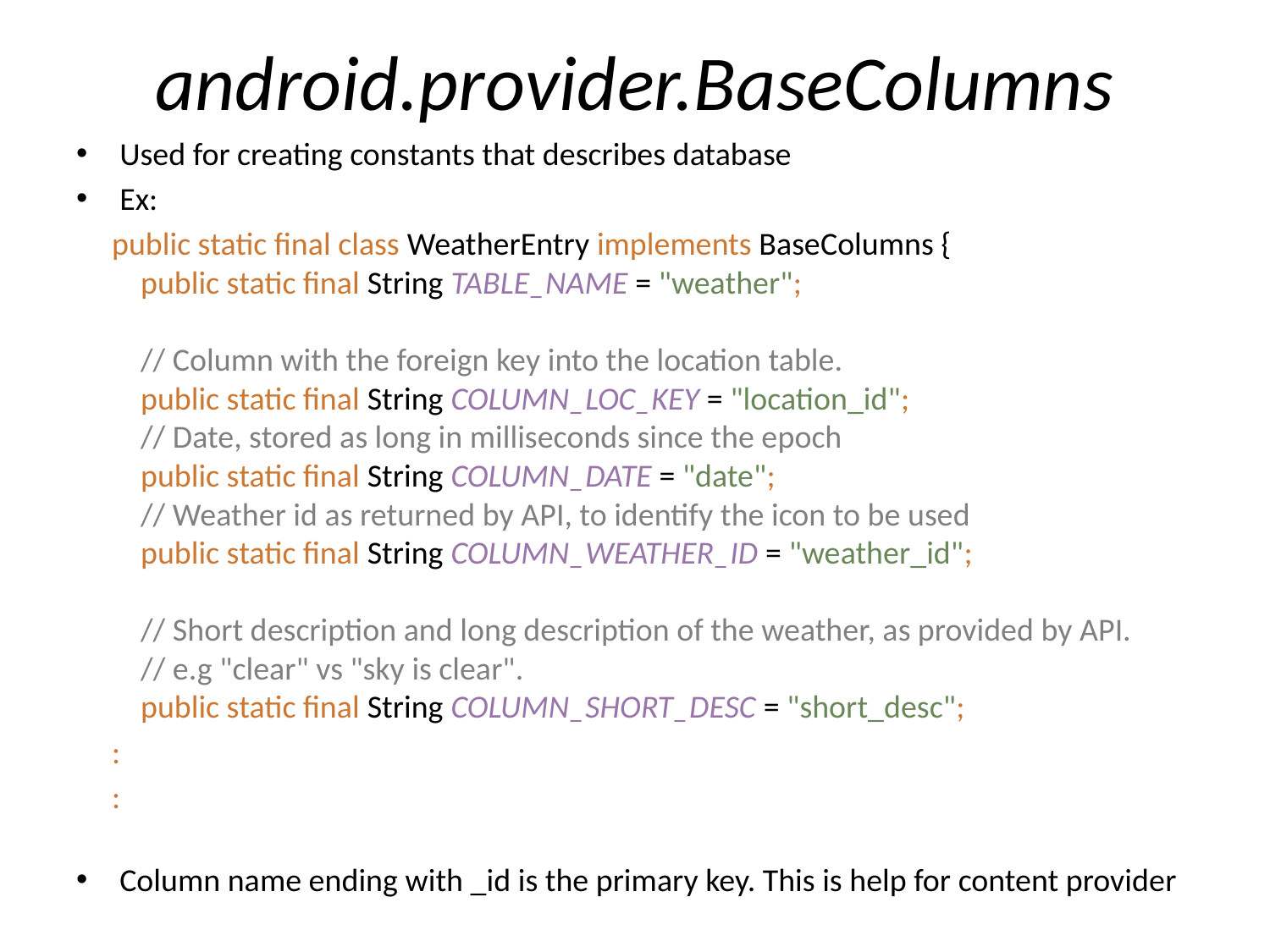

# android.provider.BaseColumns
Used for creating constants that describes database
Ex:
public static final class WeatherEntry implements BaseColumns {
    public static final String TABLE_NAME = "weather";
    // Column with the foreign key into the location table.
    public static final String COLUMN_LOC_KEY = "location_id";
    // Date, stored as long in milliseconds since the epoch
    public static final String COLUMN_DATE = "date";
    // Weather id as returned by API, to identify the icon to be used
    public static final String COLUMN_WEATHER_ID = "weather_id";
    // Short description and long description of the weather, as provided by API.
    // e.g "clear" vs "sky is clear".
    public static final String COLUMN_SHORT_DESC = "short_desc";
	:
	:
Column name ending with _id is the primary key. This is help for content provider